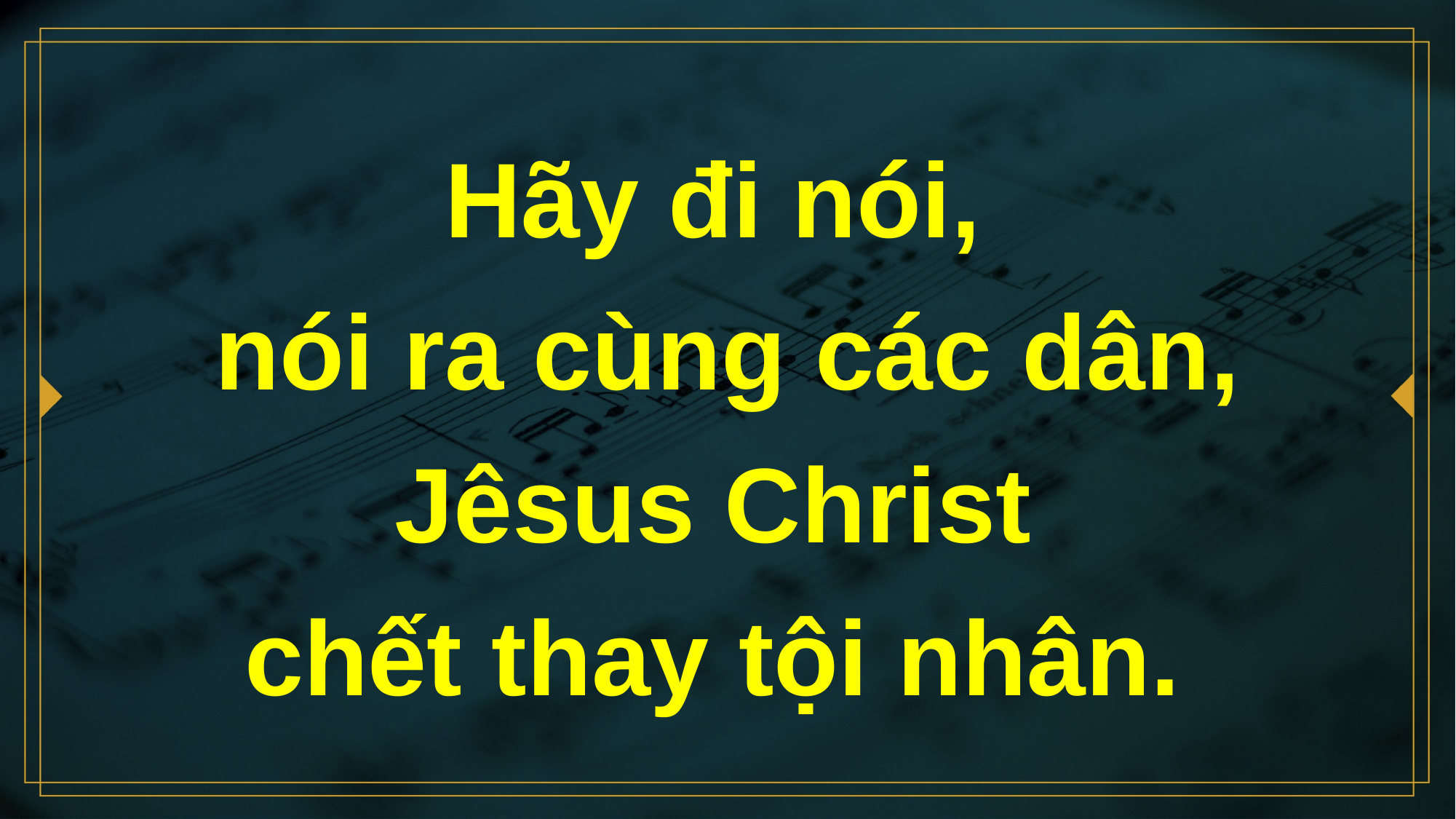

# Hãy đi nói, nói ra cùng các dân, Jêsus Christ chết thay tội nhân.